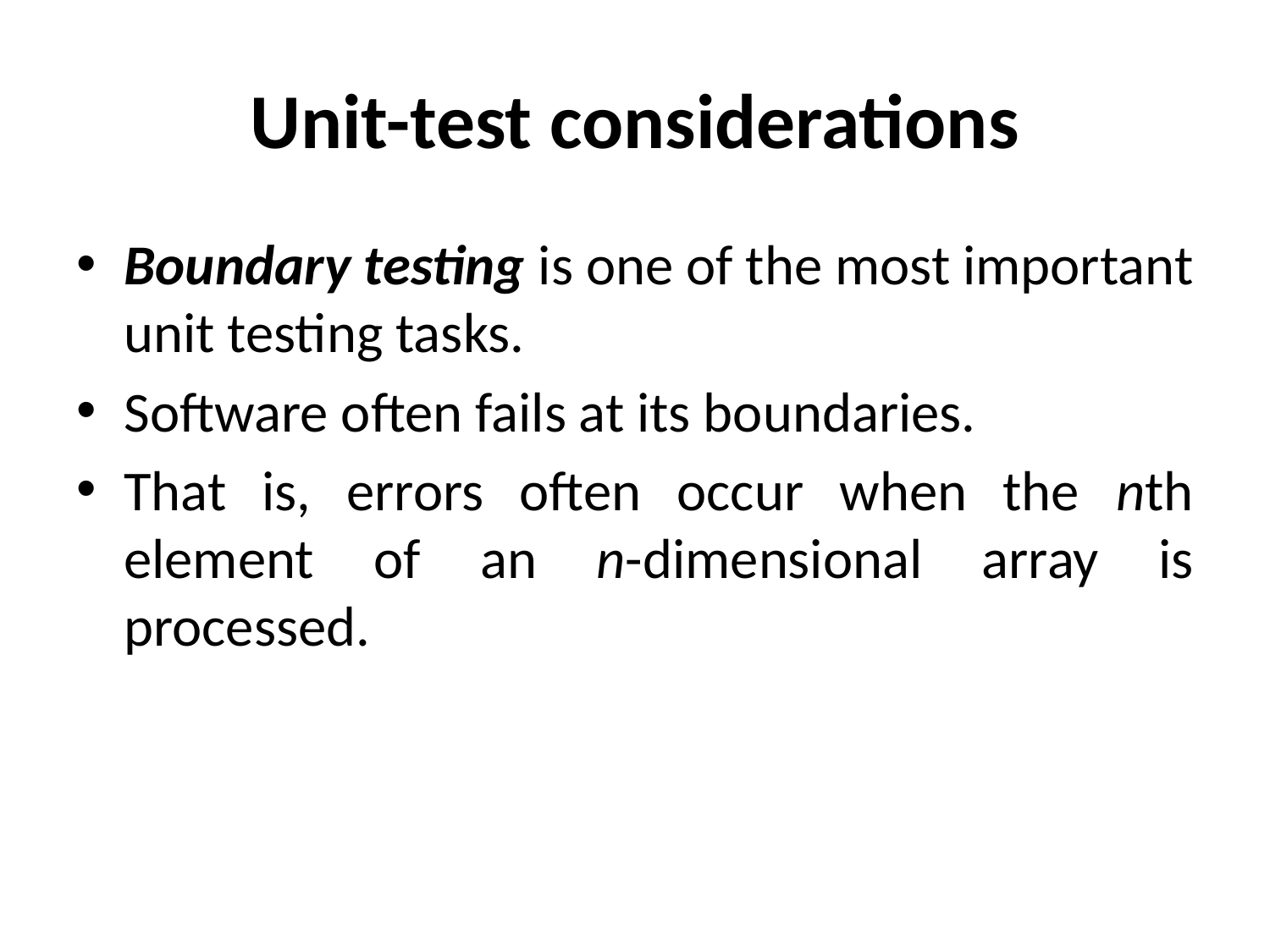

# Unit-test considerations
Boundary testing is one of the most important unit testing tasks.
Software often fails at its boundaries.
That is, errors often occur when the nth element of an n-dimensional array is processed.